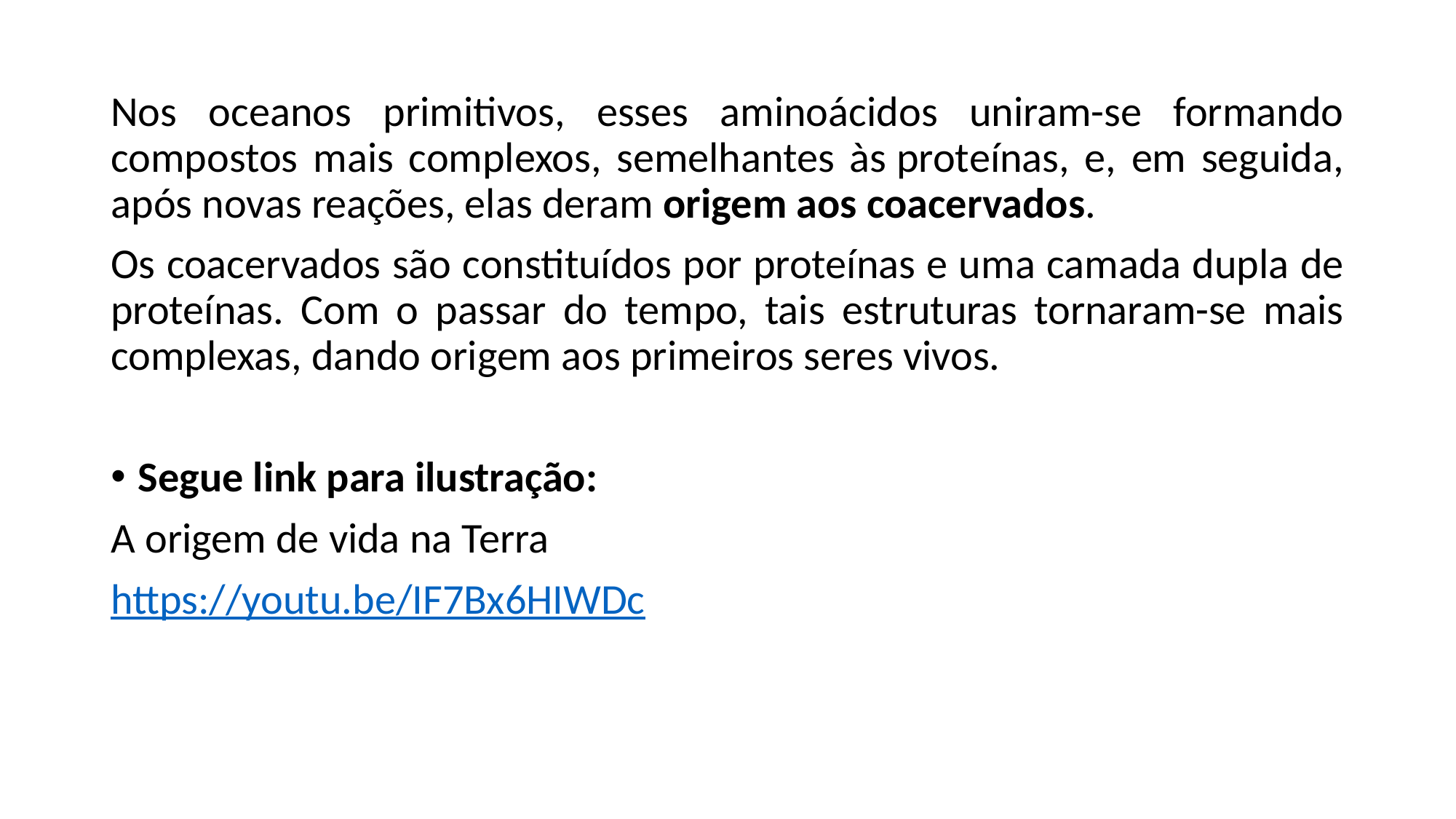

Nos oceanos primitivos, esses aminoácidos uniram-se formando compostos mais complexos, semelhantes às proteínas, e, em seguida, após novas reações, elas deram origem aos coacervados.
Os coacervados são constituídos por proteínas e uma camada dupla de proteínas. Com o passar do tempo, tais estruturas tornaram-se mais complexas, dando origem aos primeiros seres vivos.

Segue link para ilustração:
A origem de vida na Terra
https://youtu.be/IF7Bx6HIWDc